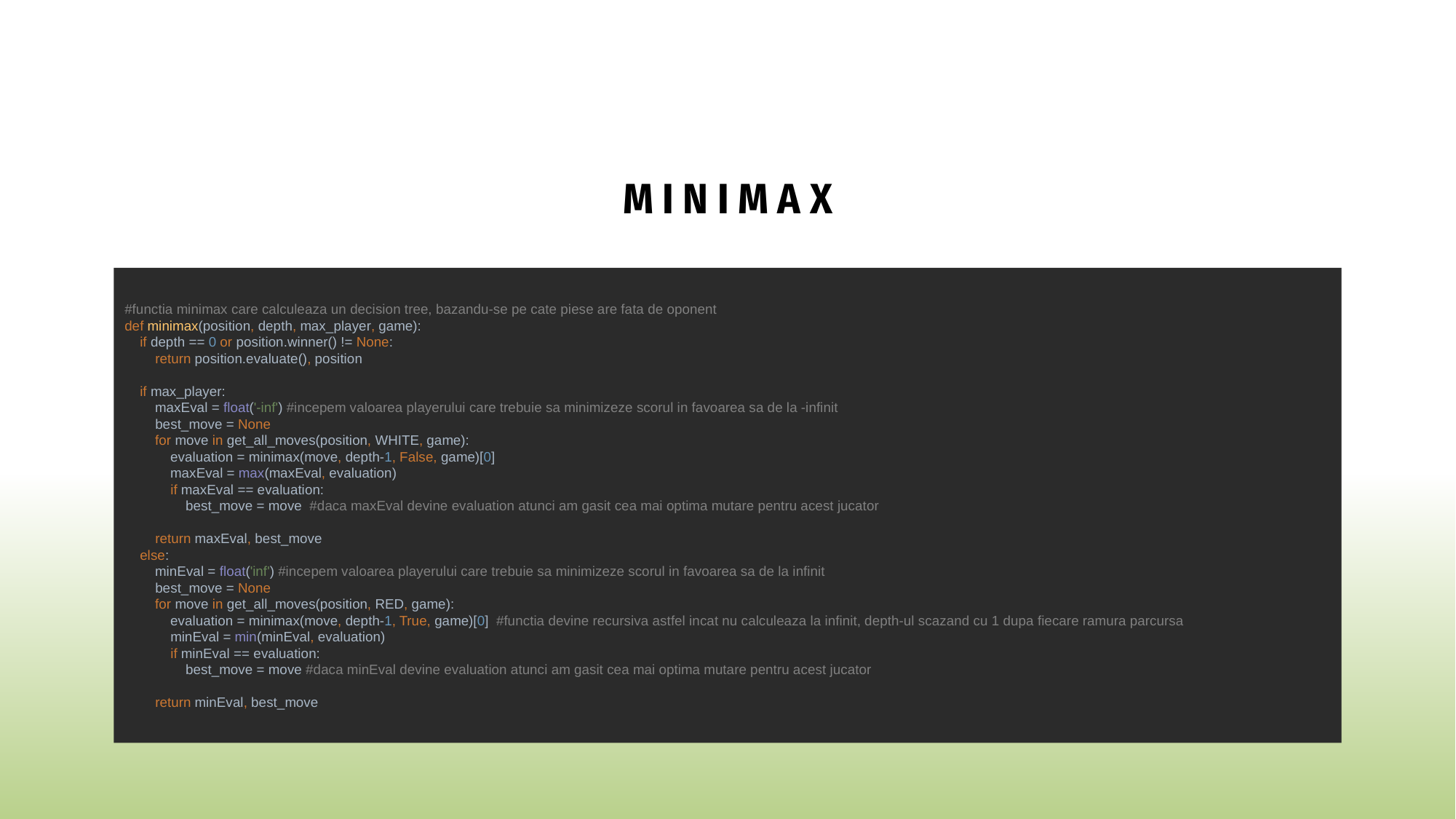

# MINIMAX
#functia minimax care calculeaza un decision tree, bazandu-se pe cate piese are fata de oponent
def minimax(position, depth, max_player, game):
    if depth == 0 or position.winner() != None:
        return position.evaluate(), position
    if max_player:
        maxEval = float('-inf') #incepem valoarea playerului care trebuie sa minimizeze scorul in favoarea sa de la -infinit
        best_move = None
        for move in get_all_moves(position, WHITE, game):
            evaluation = minimax(move, depth-1, False, game)[0]
            maxEval = max(maxEval, evaluation)
            if maxEval == evaluation:
                best_move = move  #daca maxEval devine evaluation atunci am gasit cea mai optima mutare pentru acest jucator
        return maxEval, best_move
    else:
        minEval = float('inf') #incepem valoarea playerului care trebuie sa minimizeze scorul in favoarea sa de la infinit
        best_move = None
        for move in get_all_moves(position, RED, game):
            evaluation = minimax(move, depth-1, True, game)[0]  #functia devine recursiva astfel incat nu calculeaza la infinit, depth-ul scazand cu 1 dupa fiecare ramura parcursa
            minEval = min(minEval, evaluation)
            if minEval == evaluation:
                best_move = move #daca minEval devine evaluation atunci am gasit cea mai optima mutare pentru acest jucator
        return minEval, best_move